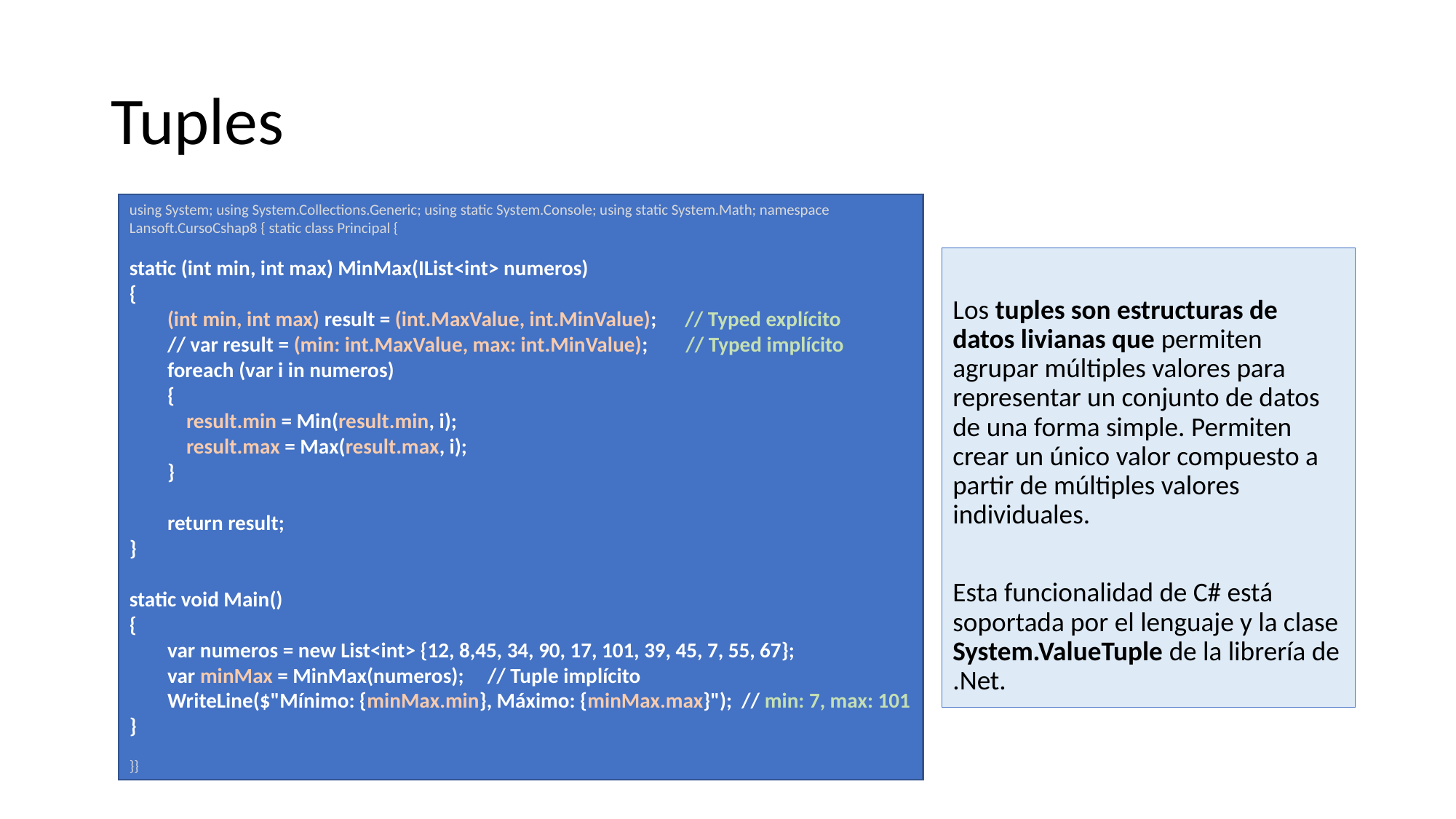

# Tuples
using System; using System.Collections.Generic; using static System.Console; using static System.Math; namespace Lansoft.CursoCshap8 { static class Principal {

static (int min, int max) MinMax(IList<int> numeros)
{
        (int min, int max) result = (int.MaxValue, int.MinValue);      // Typed explícito
        // var result = (min: int.MaxValue, max: int.MinValue);        // Typed implícito
        foreach (var i in numeros)
        {
            result.min = Min(result.min, i);
            result.max = Max(result.max, i);
        }

        return result;
}

static void Main()
{
        var numeros = new List<int> {12, 8,45, 34, 90, 17, 101, 39, 45, 7, 55, 67};
        var minMax = MinMax(numeros);     // Tuple implícito
        WriteLine($"Mínimo: {minMax.min}, Máximo: {minMax.max}");  // min: 7, max: 101
}

}}

Los tuples son estructuras de datos livianas que permiten agrupar múltiples valores para representar un conjunto de datos de una forma simple. Permiten crear un único valor compuesto a partir de múltiples valores individuales.

Esta funcionalidad de C# está soportada por el lenguaje y la clase System.ValueTuple de la librería de .Net.